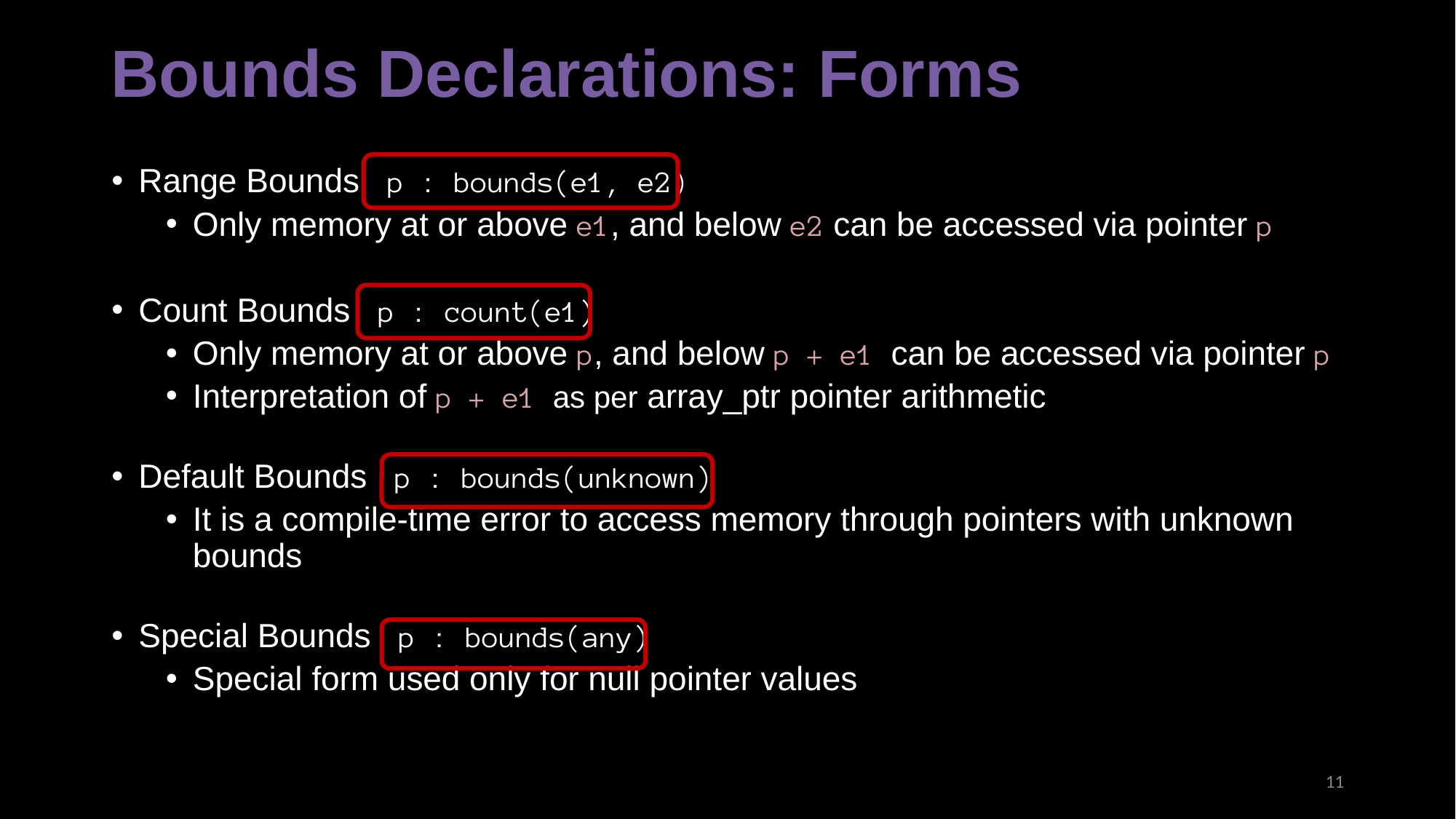

# Bounds Declarations: Forms

Range Bounds   p : bounds(e1, e2)
Only memory at or above e1, and below e2 can be accessed via pointer p
Count Bounds   p : count(e1)
Only memory at or above p, and below p + e1 can be accessed via pointer p
Interpretation of p + e1 as per array_ptr pointer arithmetic
Default Bounds   p : bounds(unknown)
It is a compile-time error to access memory through pointers with unknown bounds
Special Bounds   p : bounds(any)
Special form used only for null pointer values

11